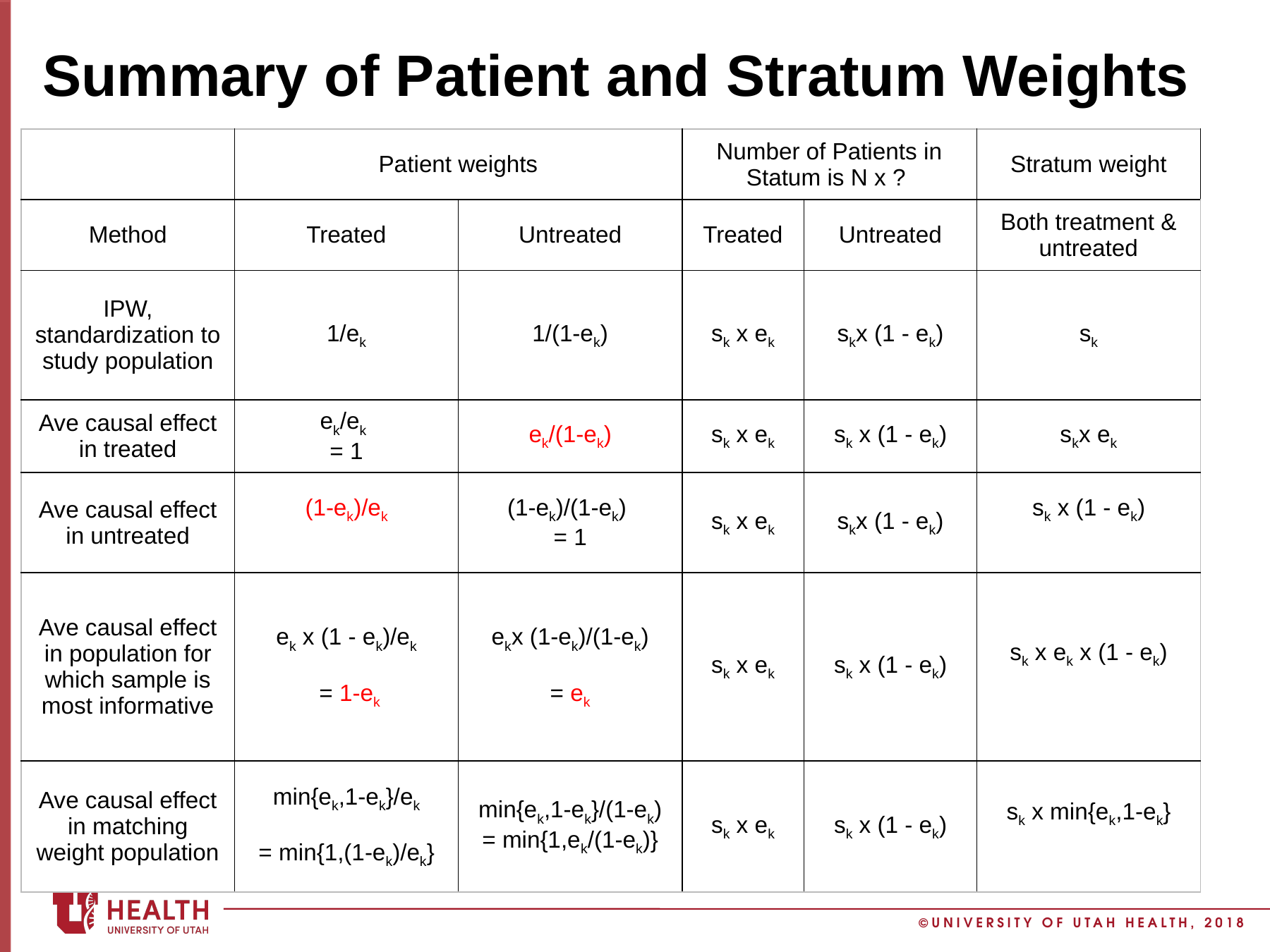

# Summary of Patient and Stratum Weights
|  | Patient weights |  | Number of Patients in Statum is N x ? |  | Stratum weight |
| --- | --- | --- | --- | --- | --- |
| Method | Treated | Untreated | Treated | Untreated | Both treatment & untreated |
| IPW, standardization to study population | 1/ek | 1/(1-ek) | sk x ek | skx (1 - ek) | sk |
| Ave causal effect in treated | ek/ek = 1 | ek/(1-ek) | sk x ek | sk x (1 - ek) | skx ek |
| Ave causal effect in untreated | (1-ek)/ek | (1-ek)/(1-ek) = 1 | sk x ek | skx (1 - ek) | sk x (1 - ek) |
| Ave causal effect in population for which sample is most informative | ek x (1 - ek)/ek = 1-ek | ekx (1-ek)/(1-ek) = ek | sk x ek | sk x (1 - ek) | sk x ek x (1 - ek) |
| Ave causal effect in matching weight population | min{ek,1-ek}/ek = min{1,(1-ek)/ek} | min{ek,1-ek}/(1-ek) = min{1,ek/(1-ek)} | sk x ek | sk x (1 - ek) | sk x min{ek,1-ek} |